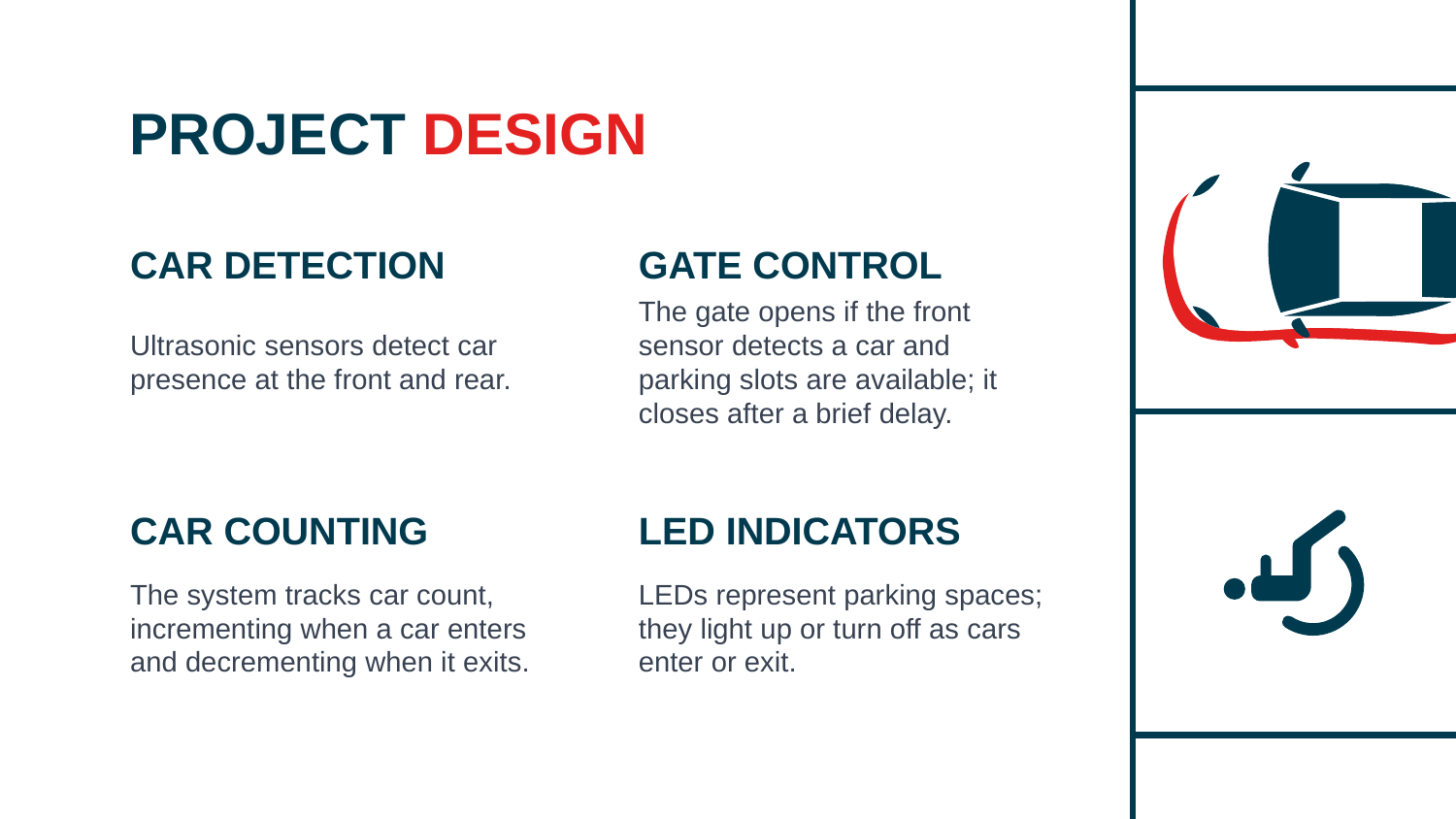

# PROJECT DESIGN

CAR DETECTION
GATE CONTROL
Ultrasonic sensors detect car presence at the front and rear.
The gate opens if the front sensor detects a car and parking slots are available; it closes after a brief delay.
CAR COUNTING
LED INDICATORS

The system tracks car count, incrementing when a car enters and decrementing when it exits.
LEDs represent parking spaces; they light up or turn off as cars enter or exit.